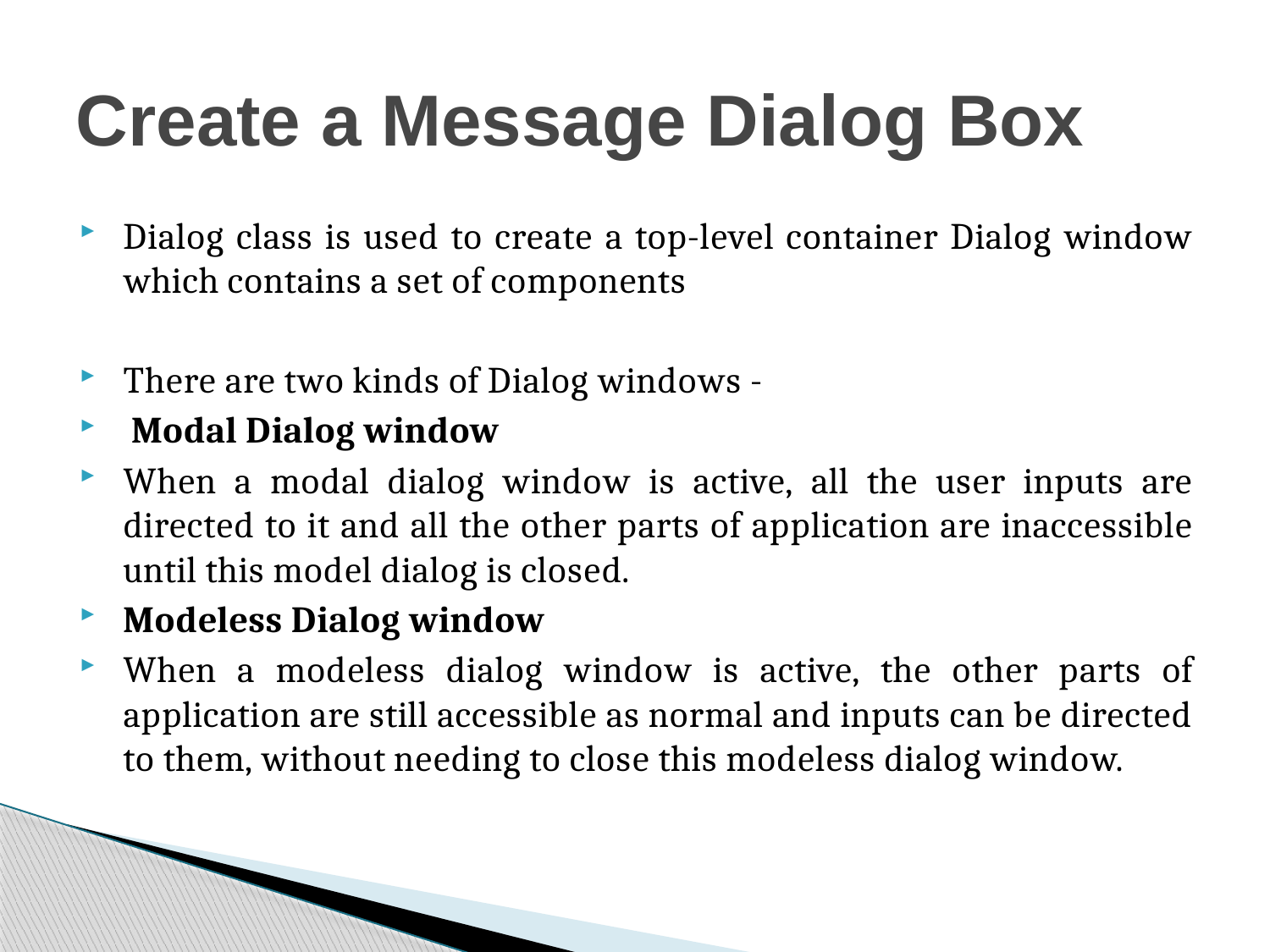

# Create a Message Dialog Box
Dialog class is used to create a top-level container Dialog window which contains a set of components

There are two kinds of Dialog windows -
 Modal Dialog window
When a modal dialog window is active, all the user inputs are directed to it and all the other parts of application are inaccessible until this model dialog is closed.
Modeless Dialog window
When a modeless dialog window is active, the other parts of application are still accessible as normal and inputs can be directed to them, without needing to close this modeless dialog window.